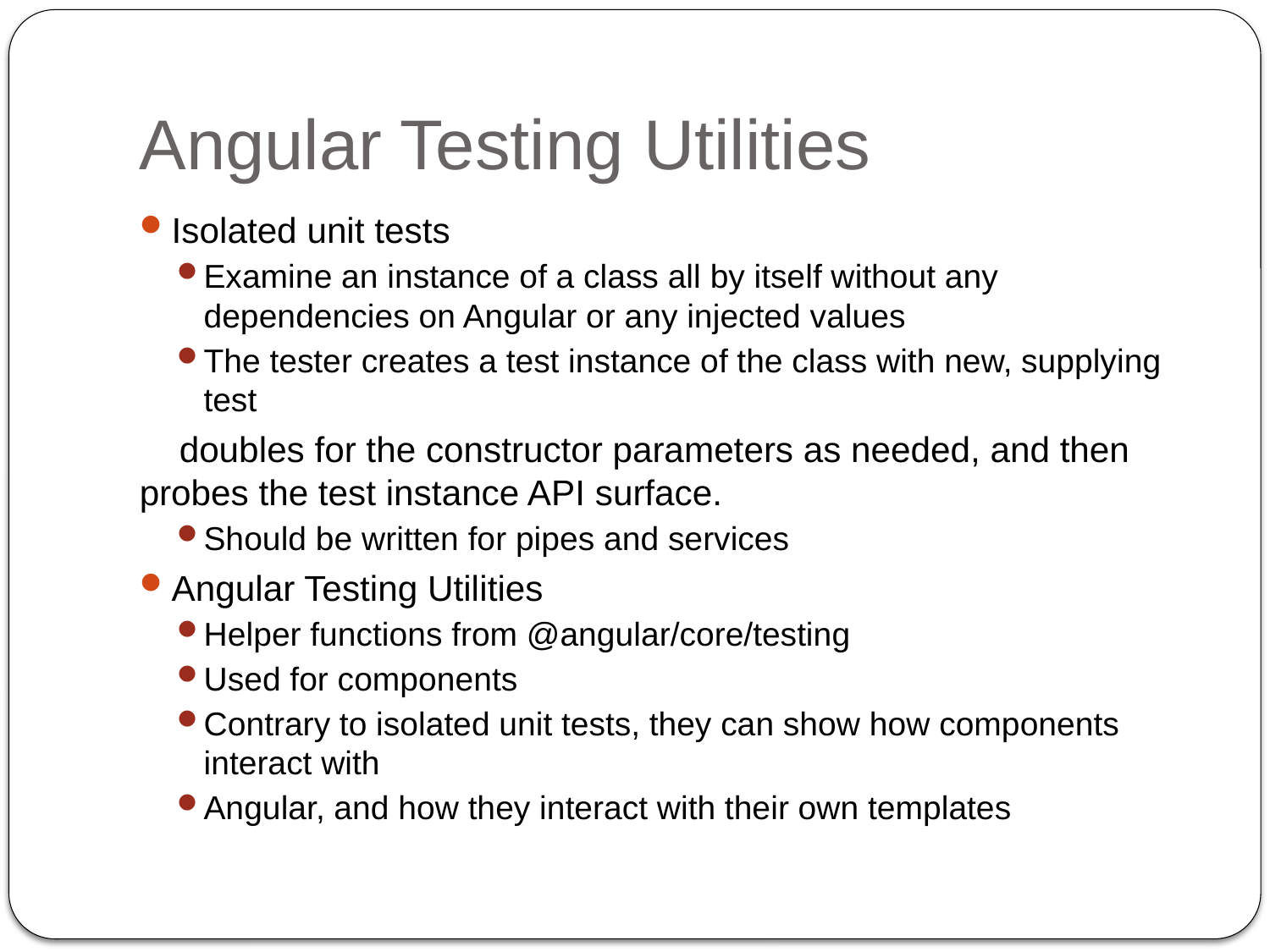

# Angular Testing Utilities
Isolated unit tests
Examine an instance of a class all by itself without any dependencies on Angular or any injected values
The tester creates a test instance of the class with new, supplying test
    doubles for the constructor parameters as needed, and then     probes the test instance API surface.
Should be written for pipes and services
Angular Testing Utilities
Helper functions from @angular/core/testing
Used for components
Contrary to isolated unit tests, they can show how components interact with
Angular, and how they interact with their own templates